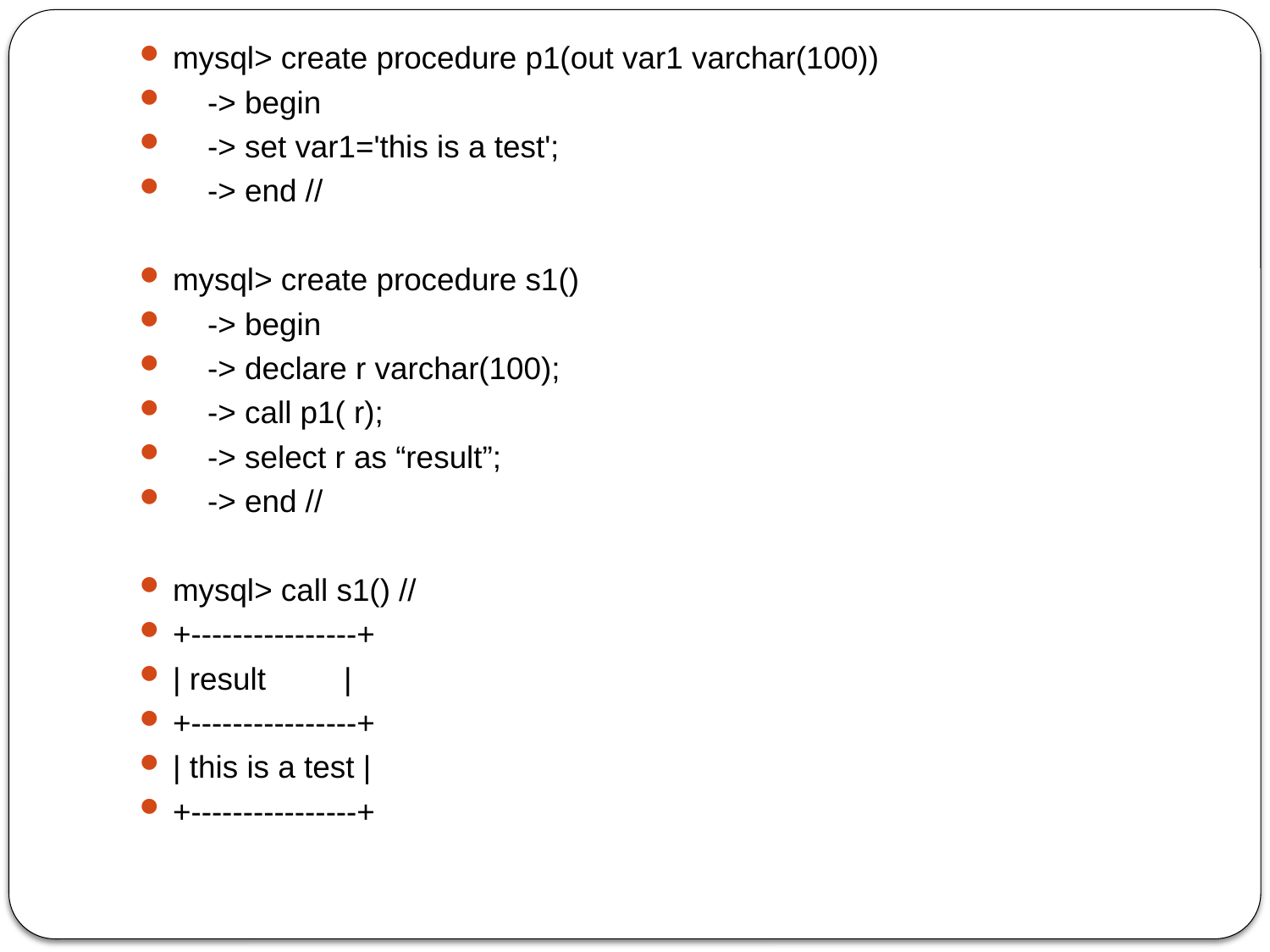

mysql> create procedure p1(out var1 varchar(100))
    -> begin
    -> set var1='this is a test';
    -> end //

mysql> create procedure s1()
    -> begin
    -> declare r varchar(100);
    -> call p1( r);
    -> select r as “result”;
    -> end //

mysql> call s1() //
+----------------+
| result         |
+----------------+
| this is a test |
+----------------+